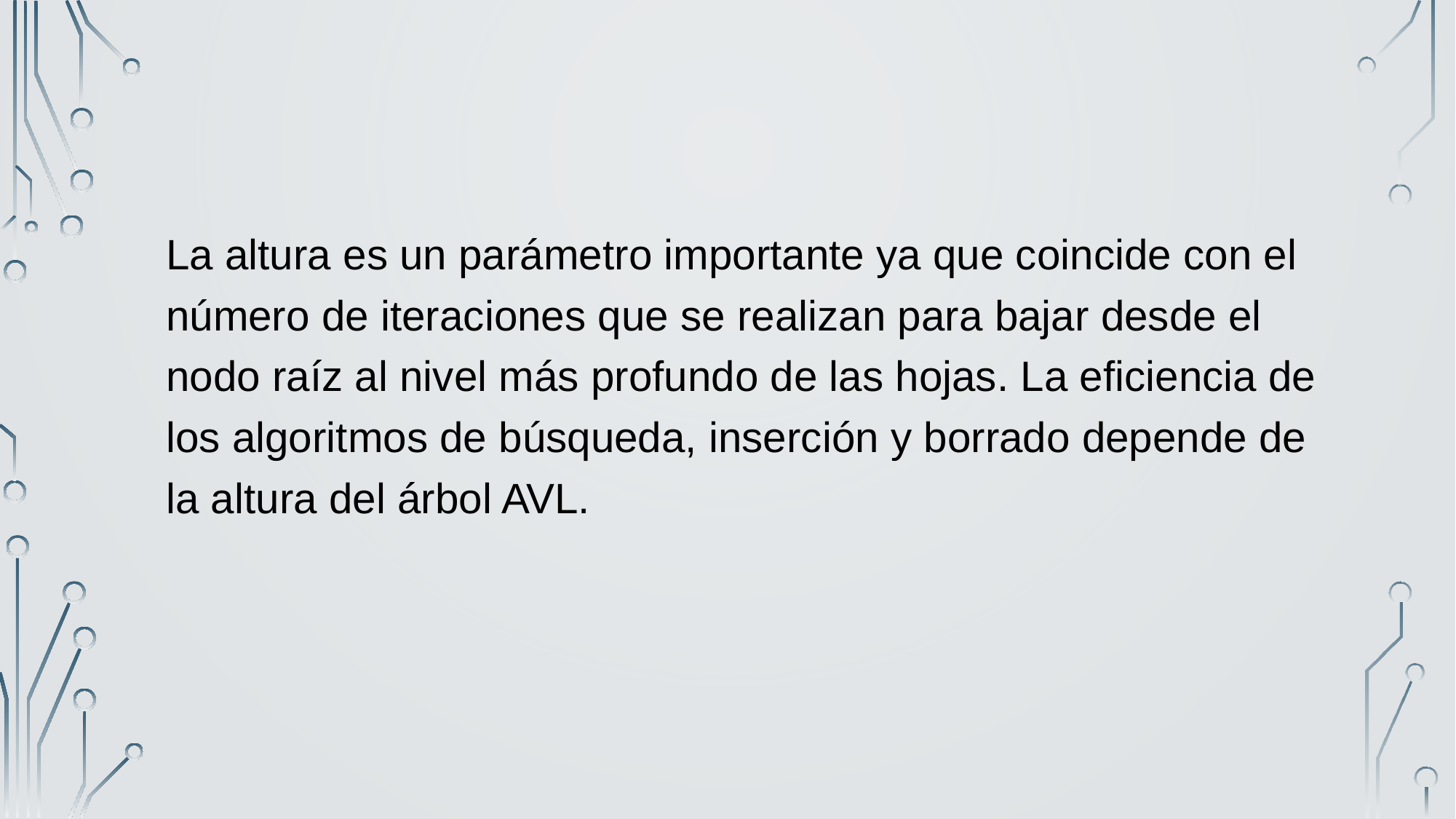

La altura es un parámetro importante ya que coincide con el número de iteraciones que se realizan para bajar desde el nodo raíz al nivel más profundo de las hojas. La eficiencia de los algoritmos de búsqueda, inserción y borrado depende de la altura del árbol AVL.